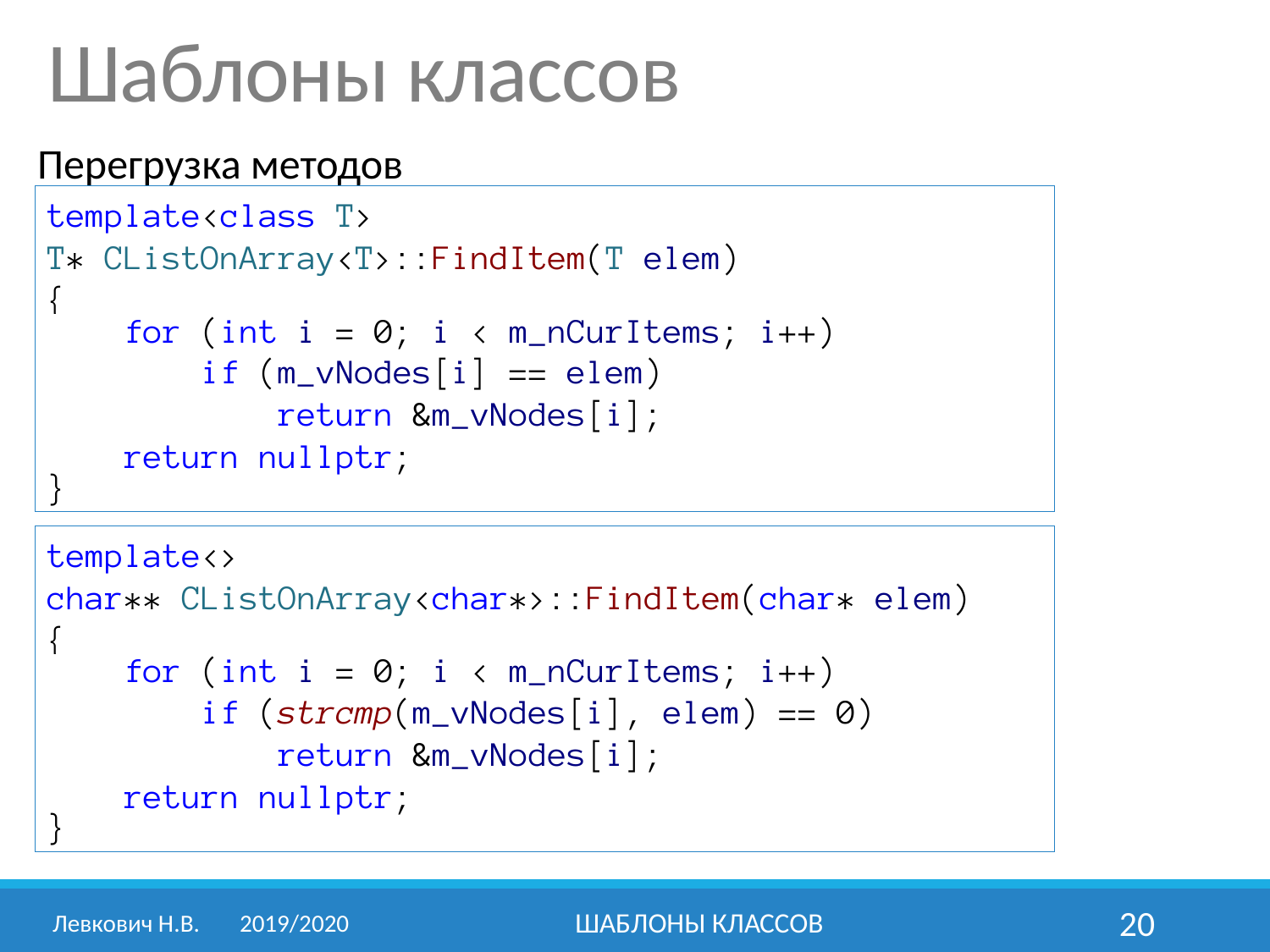

Шаблоны классов
Перегрузка методов
template<class T>
T* CListOnArray<T>::FindItem(T elem)
{
    for (int i = 0; i < m_nCurItems; i++)
        if (m_vNodes[i] == elem)
            return &m_vNodes[i];
    return nullptr;
}
template<>
char** CListOnArray<char*>::FindItem(char* elem)
{
    for (int i = 0; i < m_nCurItems; i++)
        if (strcmp(m_vNodes[i], elem) == 0)
            return &m_vNodes[i];
    return nullptr;
}
Левкович Н.В. 	2019/2020
Шаблоны классов
20